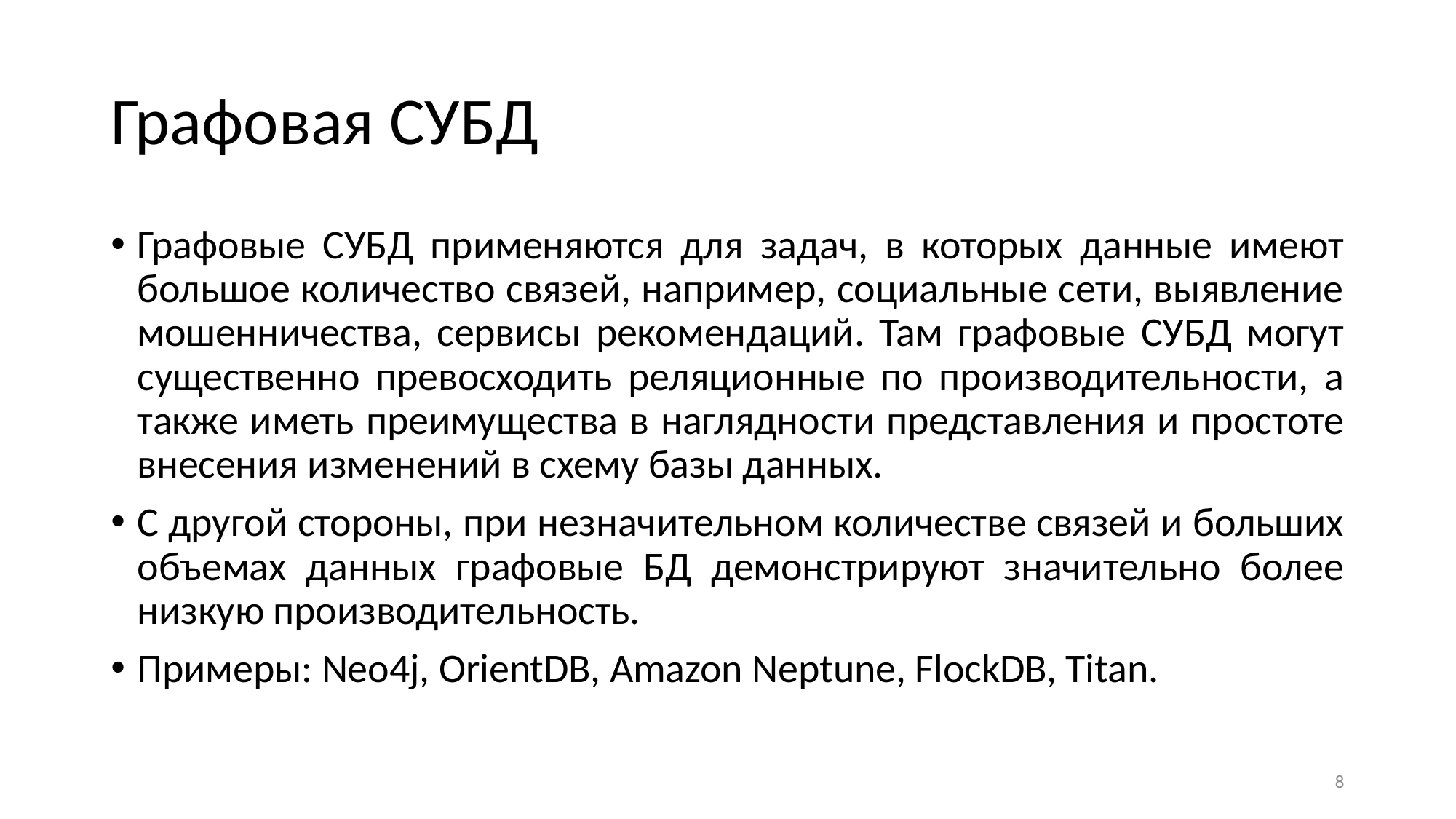

# Графовая СУБД
Графовые СУБД применяются для задач, в которых данные имеют большое количество связей, например, социальные сети, выявление мошенничества, сервисы рекомендаций. Там графовые СУБД могут существенно превосходить реляционные по производительности, а также иметь преимущества в наглядности представления и простоте внесения изменений в схему базы данных.
С другой стороны, при незначительном количестве связей и больших объемах данных графовые БД демонстрируют значительно более низкую производительность.
Примеры: Neo4j, OrientDB, Amazon Neptune, FlockDB, Titan.
8